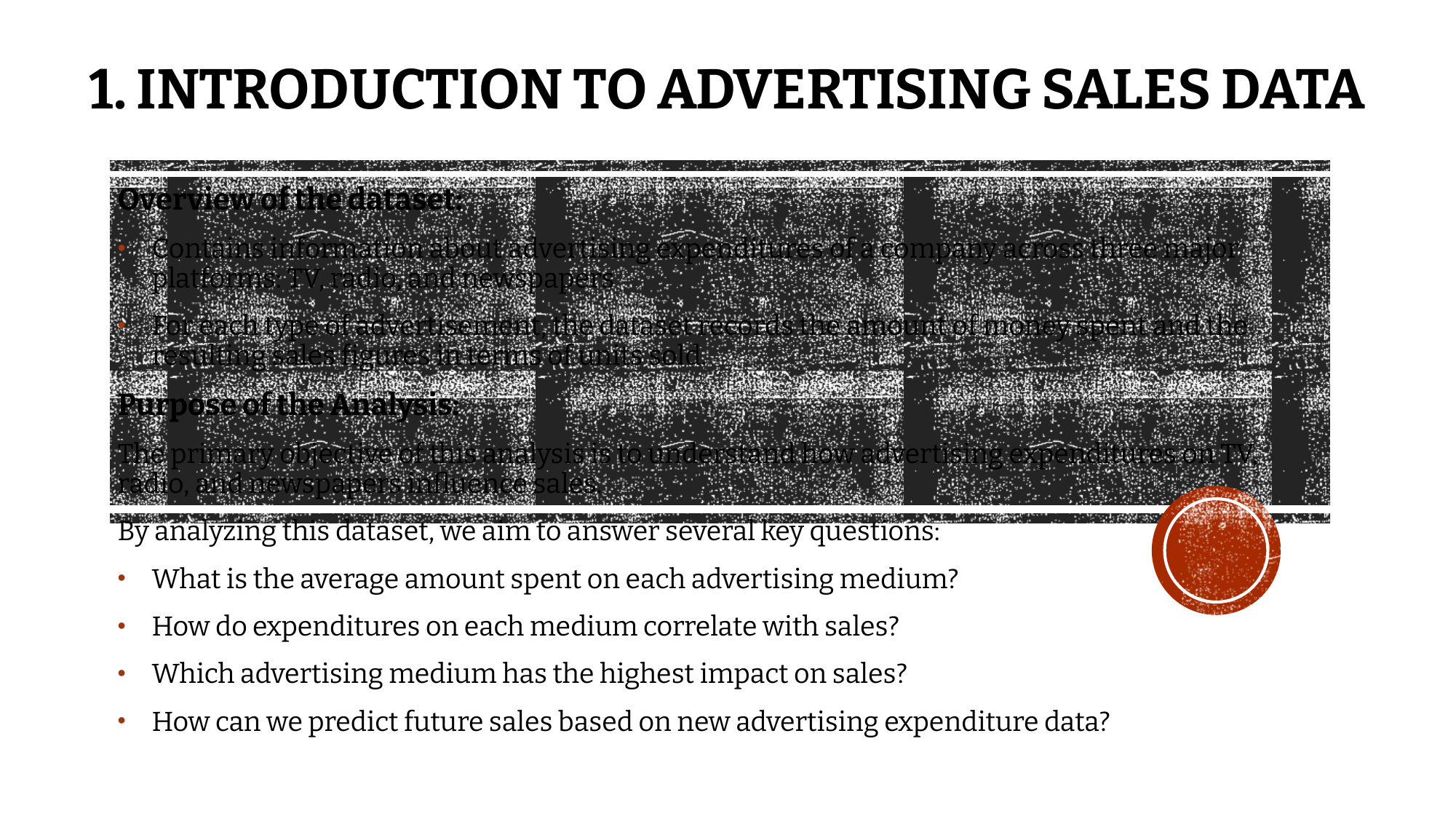

# 1. INTRODUCTION TO Advertising sales DATA
Overview of the dataset:
Contains information about advertising expenditures of a company across three major platforms: TV, radio, and newspapers
For each type of advertisement, the dataset records the amount of money spent and the resulting sales figures in terms of units sold.
Purpose of the Analysis:
The primary objective of this analysis is to understand how advertising expenditures on TV, radio, and newspapers influence sales.
By analyzing this dataset, we aim to answer several key questions:
What is the average amount spent on each advertising medium?
How do expenditures on each medium correlate with sales?
Which advertising medium has the highest impact on sales?
How can we predict future sales based on new advertising expenditure data?